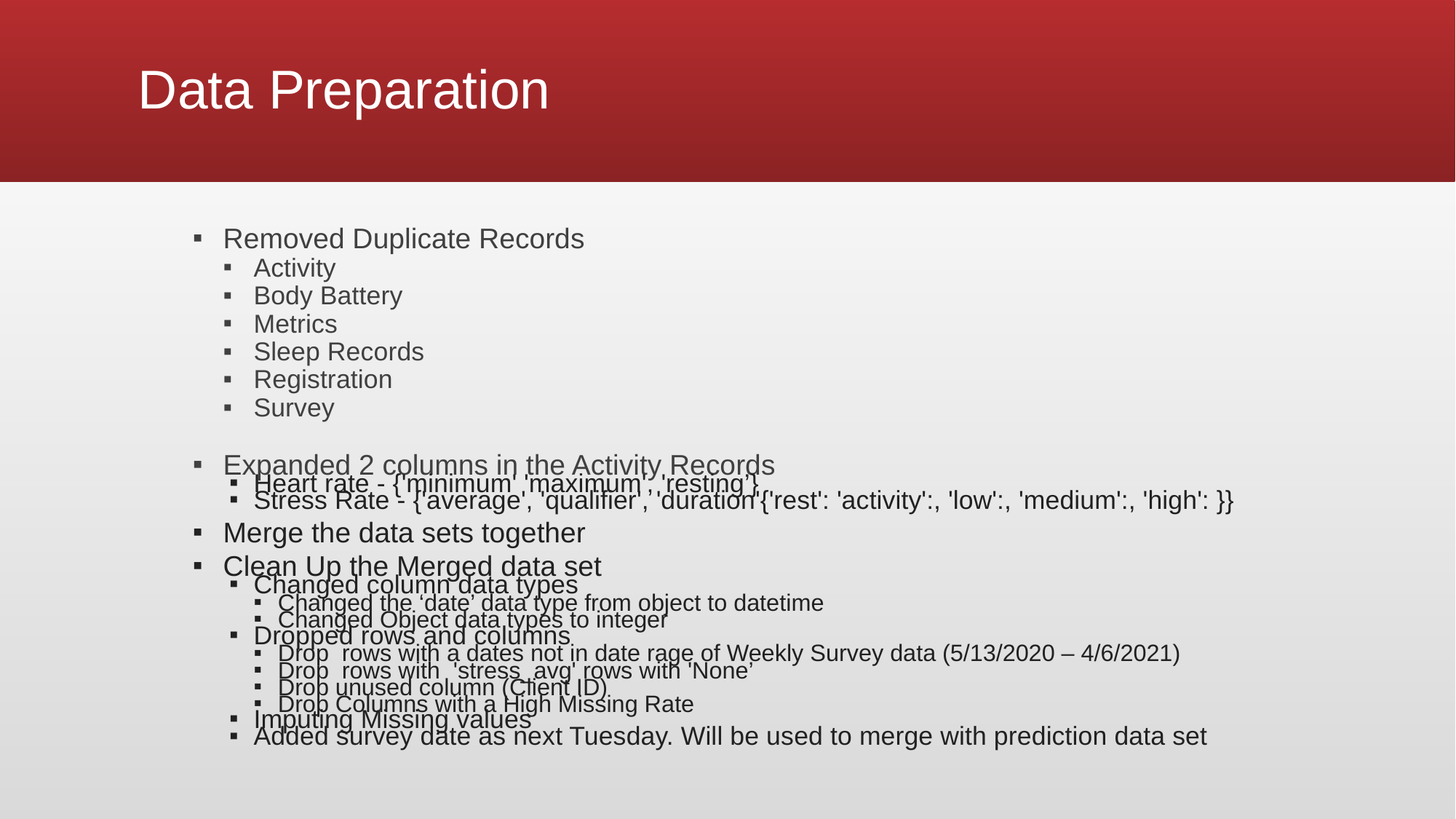

# Data Preparation
Removed Duplicate Records
Activity
Body Battery
Metrics
Sleep Records
Registration
Survey

Expanded 2 columns in the Activity Records
Heart rate - {'minimum' 'maximum', 'resting’}
Stress Rate - {'average', 'qualifier', 'duration'{'rest': 'activity':, 'low':, 'medium':, 'high': }}

Merge the data sets together

Clean Up the Merged data set
Changed column data types
Changed the ‘date’ data type from object to datetime
Changed Object data types to integer
Dropped rows and columns
Drop  rows with a dates not in date rage of Weekly Survey data (5/13/2020 – 4/6/2021)
Drop  rows with  'stress_avg' rows with 'None’
Drop unused column (Client ID)
Drop Columns with a High Missing Rate
Imputing Missing values
Added survey date as next Tuesday. Will be used to merge with prediction data set